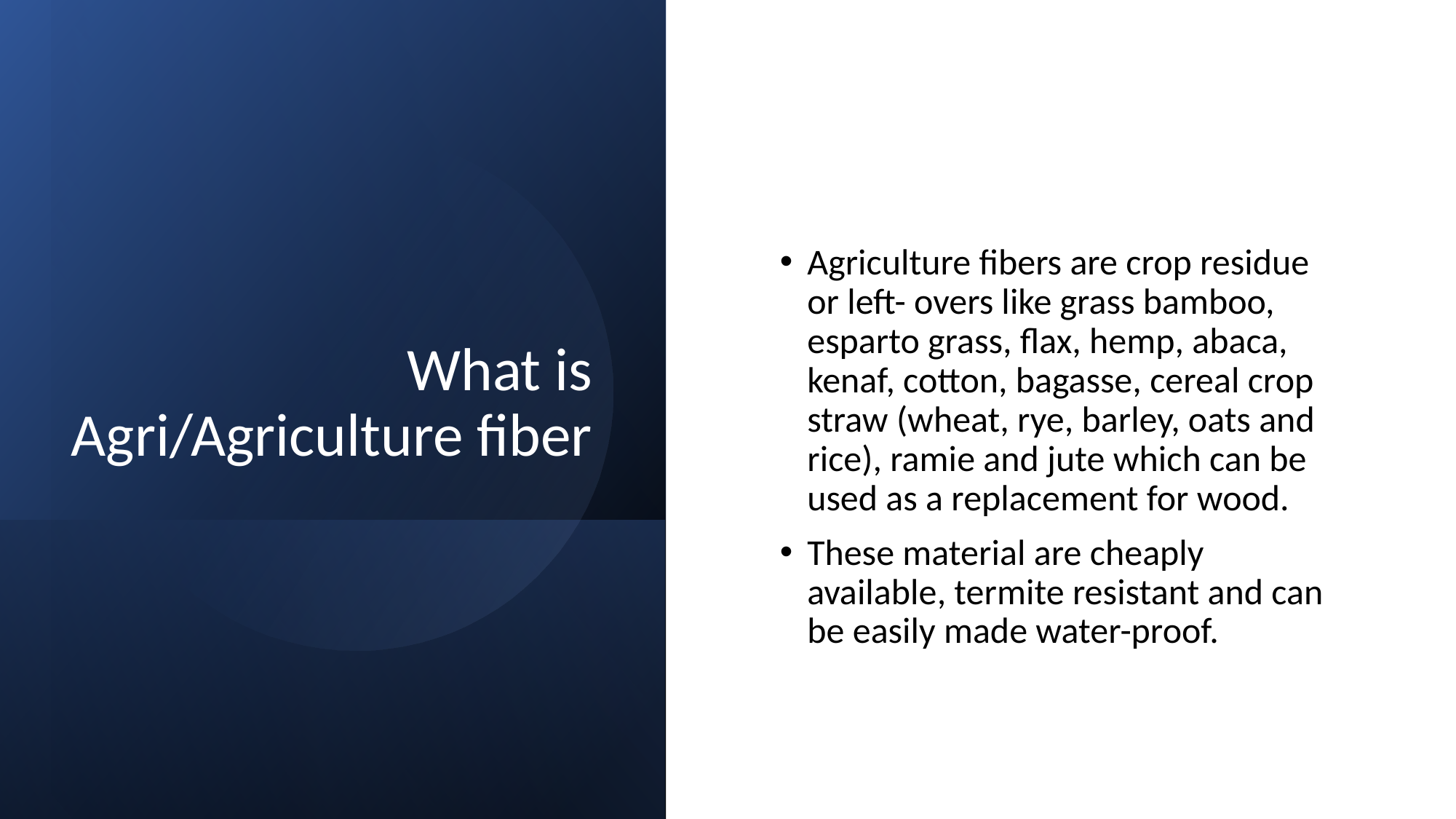

# What is Agri/Agriculture fiber

Agriculture fibers are crop residue or left- overs like grass bamboo, esparto grass, flax, hemp, abaca, kenaf, cotton, bagasse, cereal crop straw (wheat, rye, barley, oats and rice), ramie and jute which can be used as a replacement for wood.
These material are cheaply available, termite resistant and can be easily made water-proof.